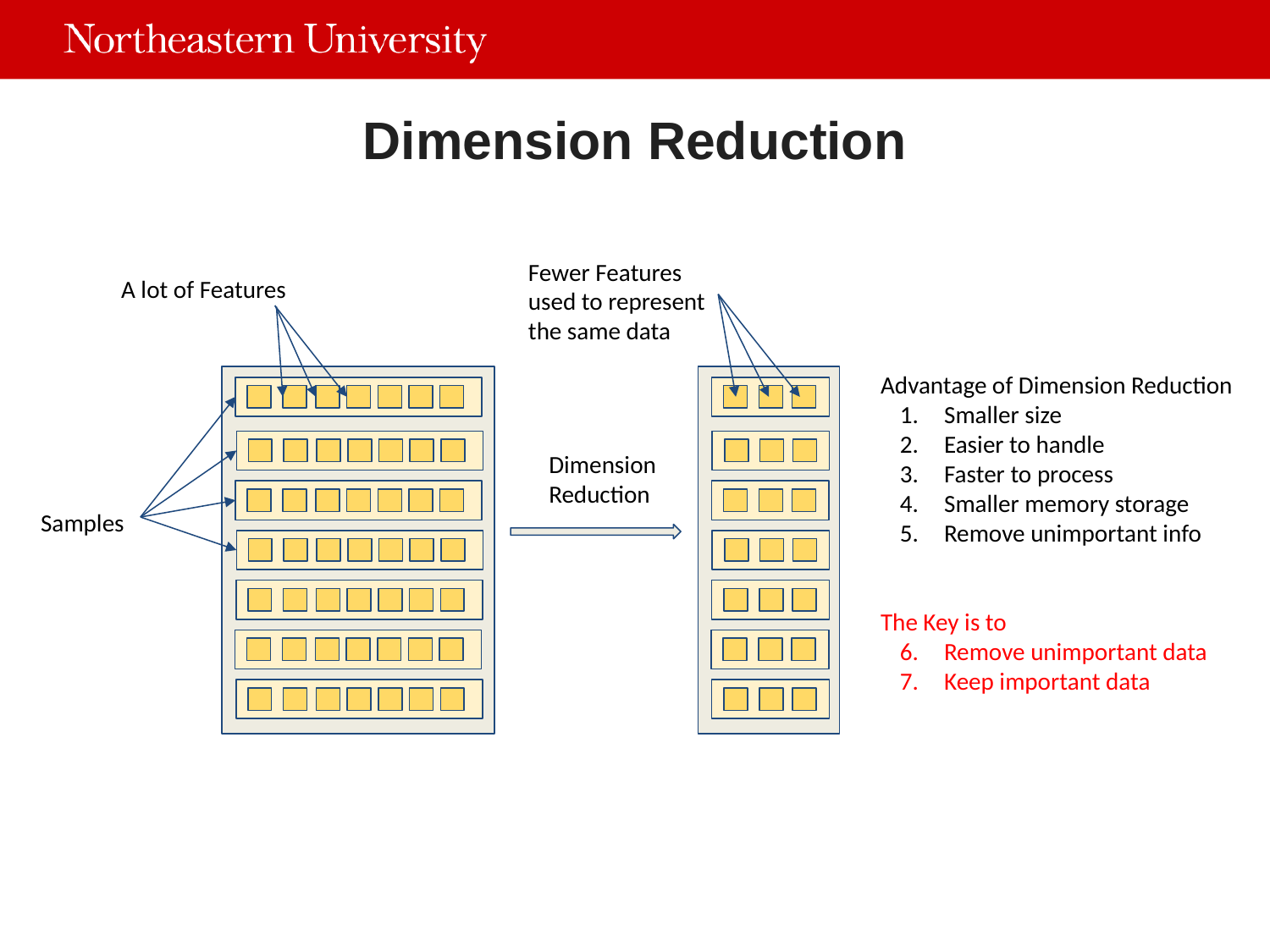

# Dimension Reduction
Fewer Features used to represent the same data
A lot of Features
Advantage of Dimension Reduction
Smaller size
Easier to handle
Faster to process
Smaller memory storage
Remove unimportant info

The Key is to
Remove unimportant data
Keep important data

Dimension
Reduction

Samples